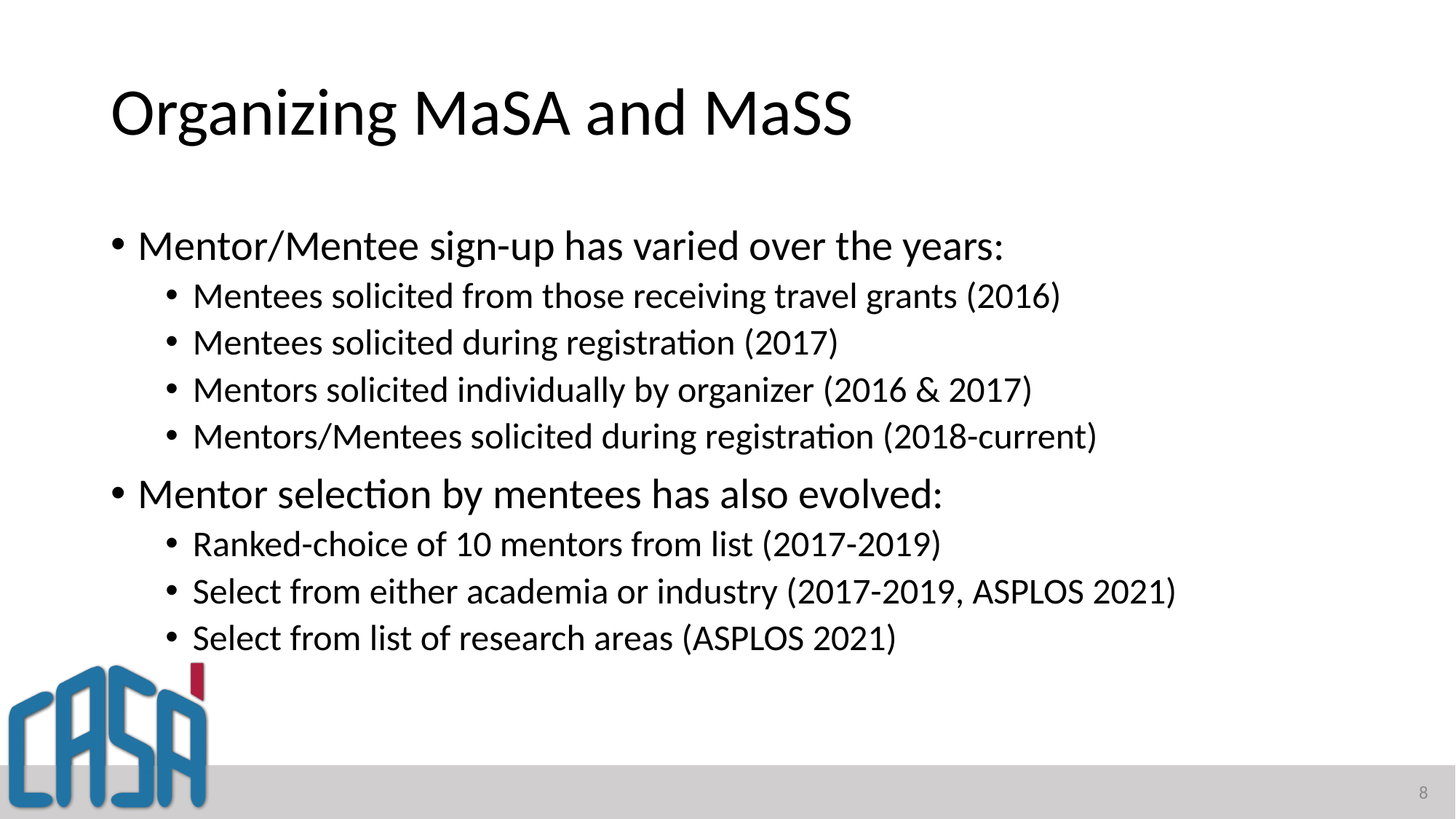

# Organizing MaSA and MaSS
Mentor/Mentee sign-up has varied over the years:
Mentees solicited from those receiving travel grants (2016)
Mentees solicited during registration (2017)
Mentors solicited individually by organizer (2016 & 2017)
Mentors/Mentees solicited during registration (2018-current)
Mentor selection by mentees has also evolved:
Ranked-choice of 10 mentors from list (2017-2019)
Select from either academia or industry (2017-2019, ASPLOS 2021)
Select from list of research areas (ASPLOS 2021)
8